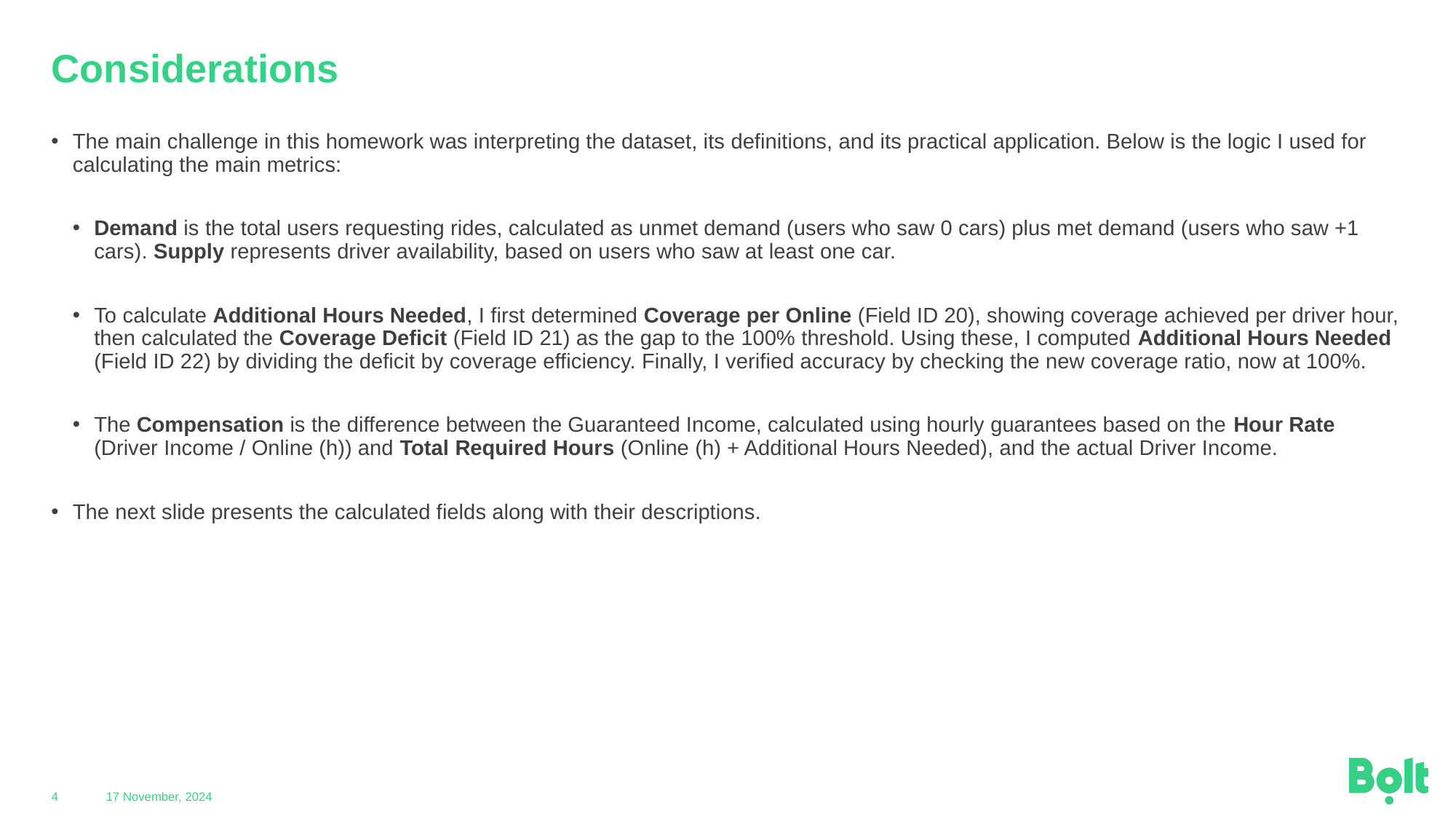

# Considerations
The main challenge in this homework was interpreting the dataset, its definitions, and its practical application. Below is the logic I used for calculating the main metrics:

Demand is the total users requesting rides, calculated as unmet demand (users who saw 0 cars) plus met demand (users who saw +1 cars). Supply represents driver availability, based on users who saw at least one car.

To calculate Additional Hours Needed, I first determined Coverage per Online (Field ID 20), showing coverage achieved per driver hour, then calculated the Coverage Deficit (Field ID 21) as the gap to the 100% threshold. Using these, I computed Additional Hours Needed (Field ID 22) by dividing the deficit by coverage efficiency. Finally, I verified accuracy by checking the new coverage ratio, now at 100%.

The Compensation is the difference between the Guaranteed Income, calculated using hourly guarantees based on the Hour Rate (Driver Income / Online (h)) and Total Required Hours (Online (h) + Additional Hours Needed), and the actual Driver Income.

The next slide presents the calculated fields along with their descriptions.
4
17 November, 2024